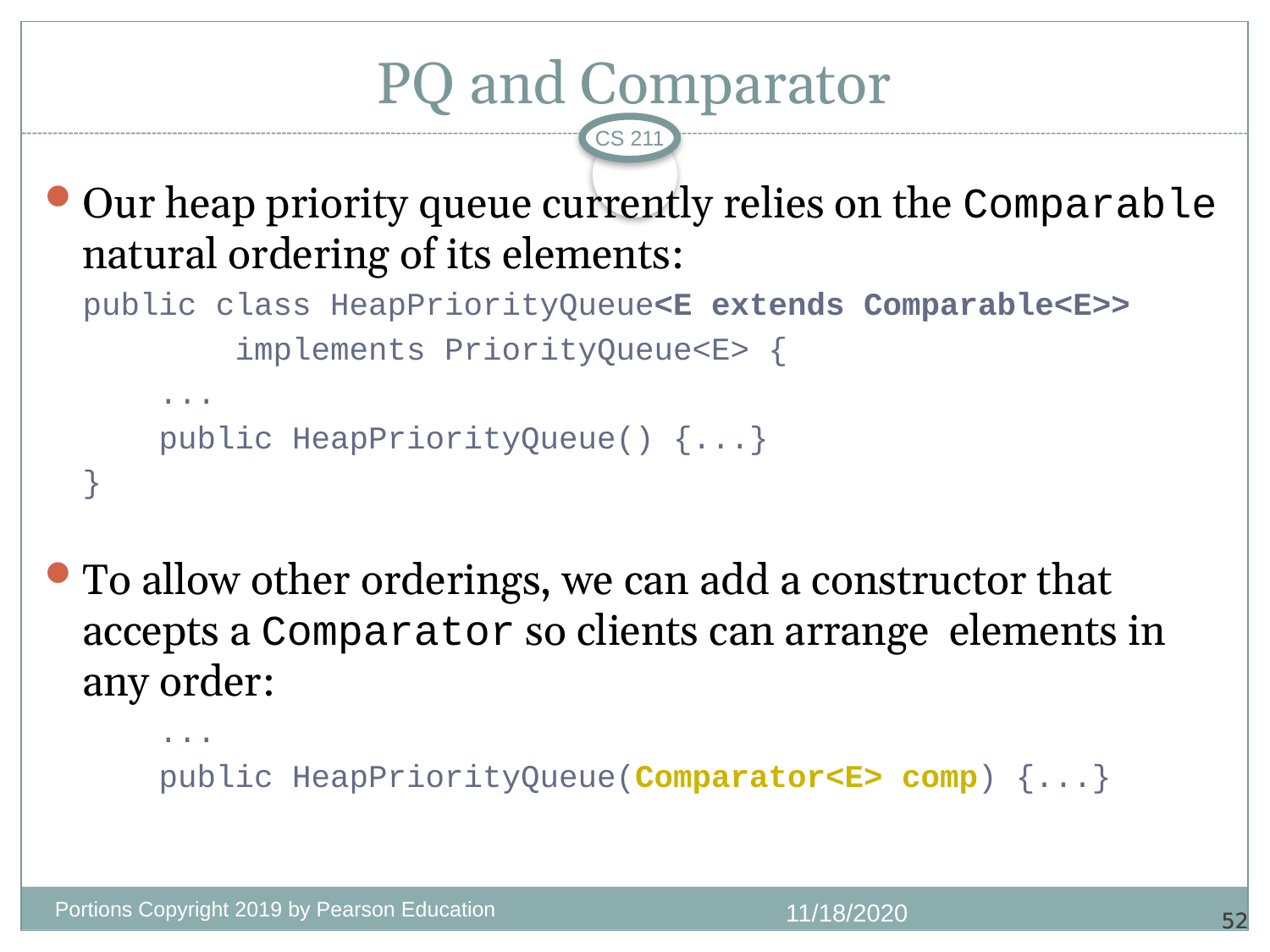

# PQ and Comparator
CS 211
Our heap priority queue currently relies on the Comparable natural ordering of its elements:
public class HeapPriorityQueue<E extends Comparable<E>>
        implements PriorityQueue<E> {
    ...
    public HeapPriorityQueue() {...}
}

To allow other orderings, we can add a constructor that accepts a Comparator so clients can arrange  elements in any order:
    ...
    public HeapPriorityQueue(Comparator<E> comp) {...}
Portions Copyright 2019 by Pearson Education
11/18/2020